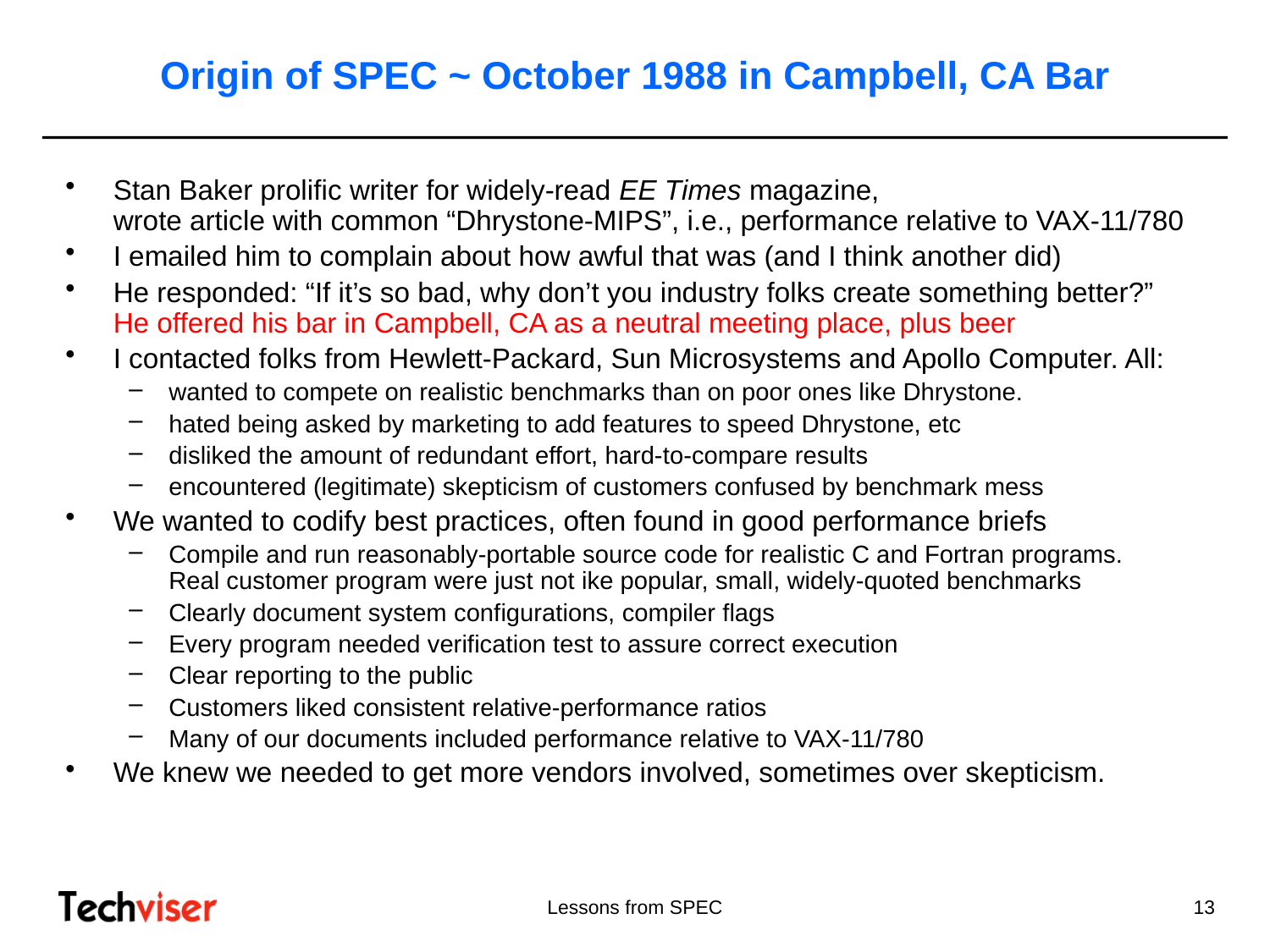

# Origin of SPEC ~ October 1988 in Campbell, CA Bar
Stan Baker prolific writer for widely-read EE Times magazine,
wrote article with common “Dhrystone-MIPS”, i.e., performance relative to VAX-11/780
I emailed him to complain about how awful that was (and I think another did)
He responded: “If it’s so bad, why don’t you industry folks create something better?”
He offered his bar in Campbell, CA as a neutral meeting place, plus beer
I contacted folks from Hewlett-Packard, Sun Microsystems and Apollo Computer. All:
wanted to compete on realistic benchmarks than on poor ones like Dhrystone.
hated being asked by marketing to add features to speed Dhrystone, etc
disliked the amount of redundant effort, hard-to-compare results
encountered (legitimate) skepticism of customers confused by benchmark mess
We wanted to codify best practices, often found in good performance briefs
Compile and run reasonably-portable source code for realistic C and Fortran programs.
Real customer program were just not ike popular, small, widely-quoted benchmarks
Clearly document system configurations, compiler flags
Every program needed verification test to assure correct execution
Clear reporting to the public
Customers liked consistent relative-performance ratios
Many of our documents included performance relative to VAX-11/780
We knew we needed to get more vendors involved, sometimes over skepticism.

Lessons from SPEC
13